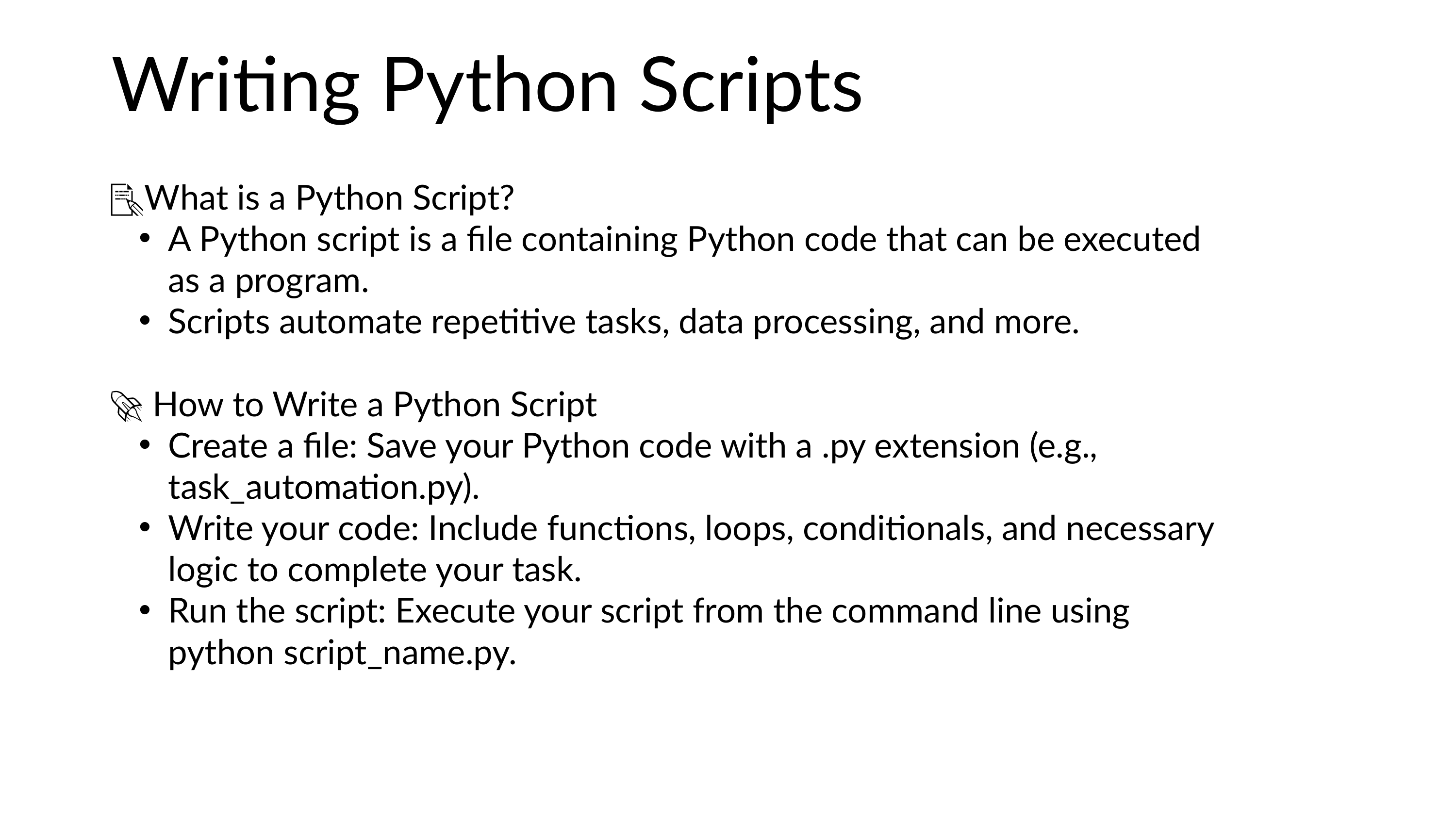

Writing Python Scripts
📝What is a Python Script?
A Python script is a file containing Python code that can be executed as a program.
Scripts automate repetitive tasks, data processing, and more.

🚀 How to Write a Python Script
Create a file: Save your Python code with a .py extension (e.g., task_automation.py).
Write your code: Include functions, loops, conditionals, and necessary logic to complete your task.
Run the script: Execute your script from the command line using python script_name.py.